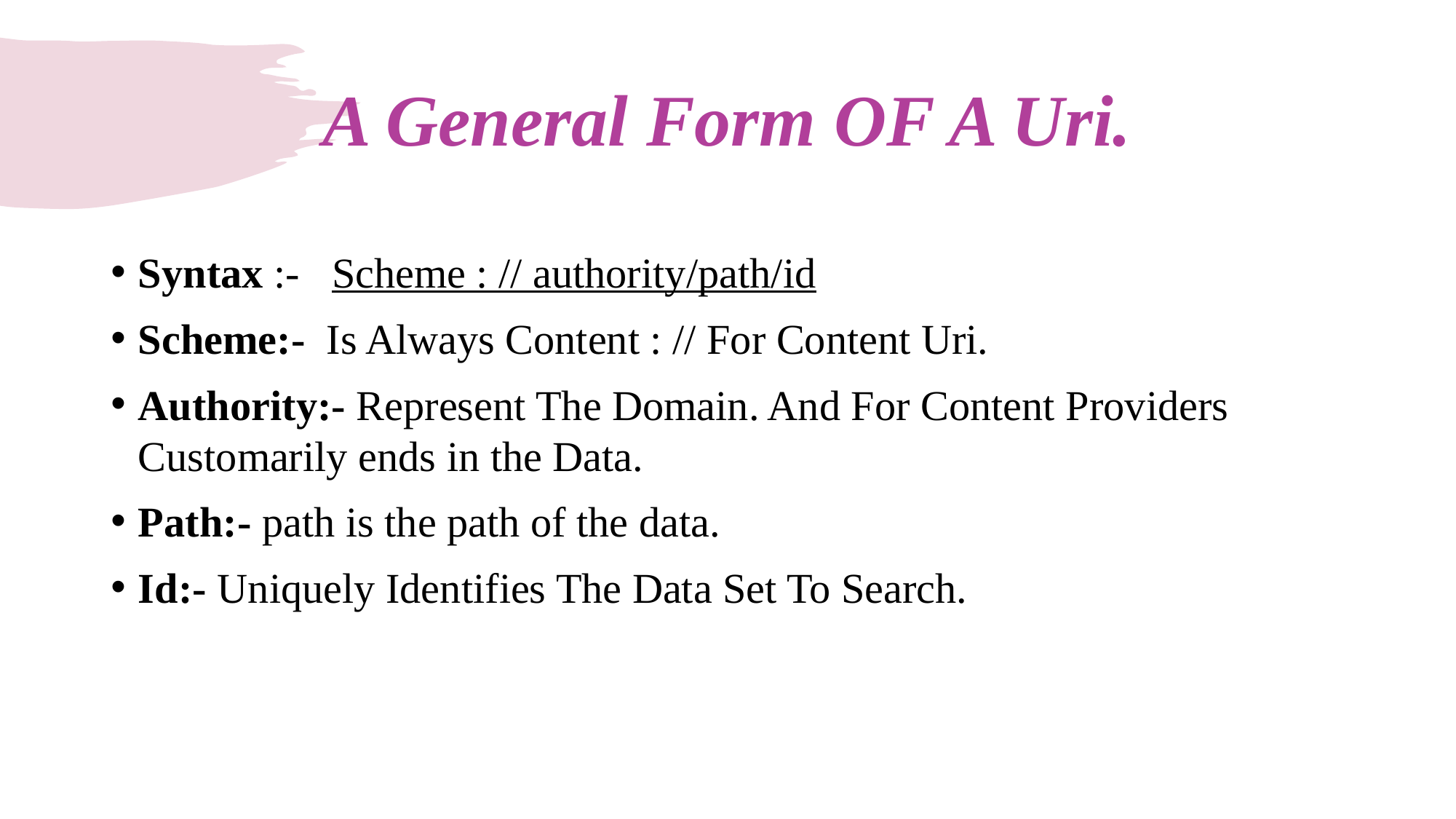

# A General Form OF A Uri.
Syntax :-   Scheme : // authority/path/id
Scheme:-  Is Always Content : // For Content Uri.
Authority:- Represent The Domain. And For Content Providers Customarily ends in the Data.
Path:- path is the path of the data.
Id:- Uniquely Identifies The Data Set To Search.